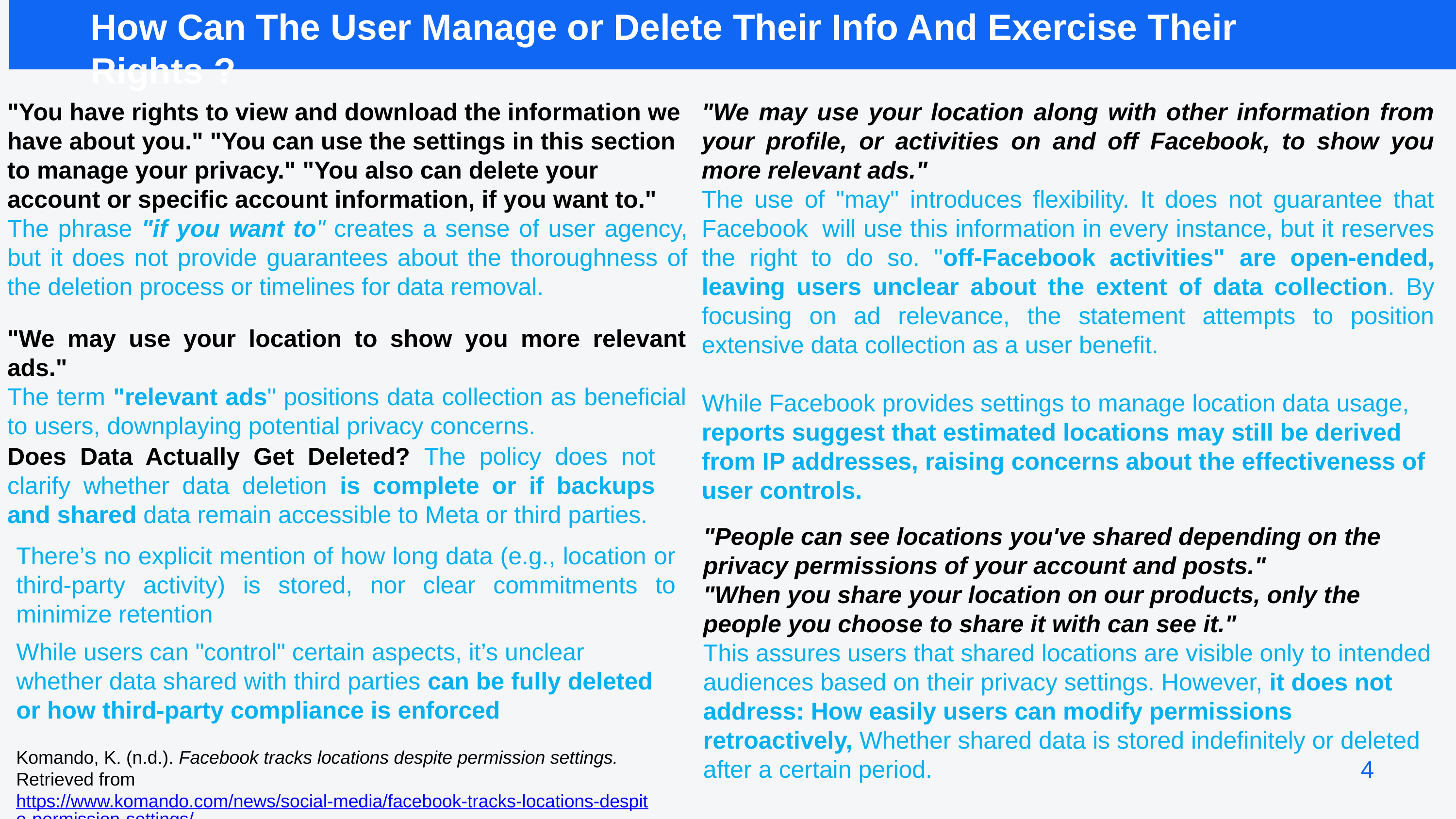

How Can The User Manage or Delete Their Info And Exercise Their Rights ?

"You have rights to view and download the information we have about you." "You can use the settings in this section to manage your privacy." "You also can delete your account or specific account information, if you want to."
The phrase "if you want to" creates a sense of user agency, but it does not provide guarantees about the thoroughness of the deletion process or timelines for data removal.

"We may use your location along with other information from your profile, or activities on and off Facebook, to show you more relevant ads."
The use of "may" introduces flexibility. It does not guarantee that Facebook  will use this information in every instance, but it reserves the right to do so. "off-Facebook activities" are open-ended, leaving users unclear about the extent of data collection. By focusing on ad relevance, the statement attempts to position extensive data collection as a user benefit.

While Facebook provides settings to manage location data usage, reports suggest that estimated locations may still be derived from IP addresses, raising concerns about the effectiveness of user controls.
"We may use your location to show you more relevant ads."
The term "relevant ads" positions data collection as beneficial to users, downplaying potential privacy concerns.

Does Data Actually Get Deleted? The policy does not clarify whether data deletion is complete or if backups and shared data remain accessible to Meta or third parties.

"People can see locations you've shared depending on the privacy permissions of your account and posts."
"When you share your location on our products, only the people you choose to share it with can see it."
This assures users that shared locations are visible only to intended audiences based on their privacy settings. However, it does not address: How easily users can modify permissions retroactively, Whether shared data is stored indefinitely or deleted after a certain period.

There’s no explicit mention of how long data (e.g., location or third-party activity) is stored, nor clear commitments to minimize retention

While users can "control" certain aspects, it’s unclear whether data shared with third parties can be fully deleted or how third-party compliance is enforced

Komando, K. (n.d.). Facebook tracks locations despite permission settings. Retrieved from https://www.komando.com/news/social-media/facebook-tracks-locations-despite-permission-settings/

4